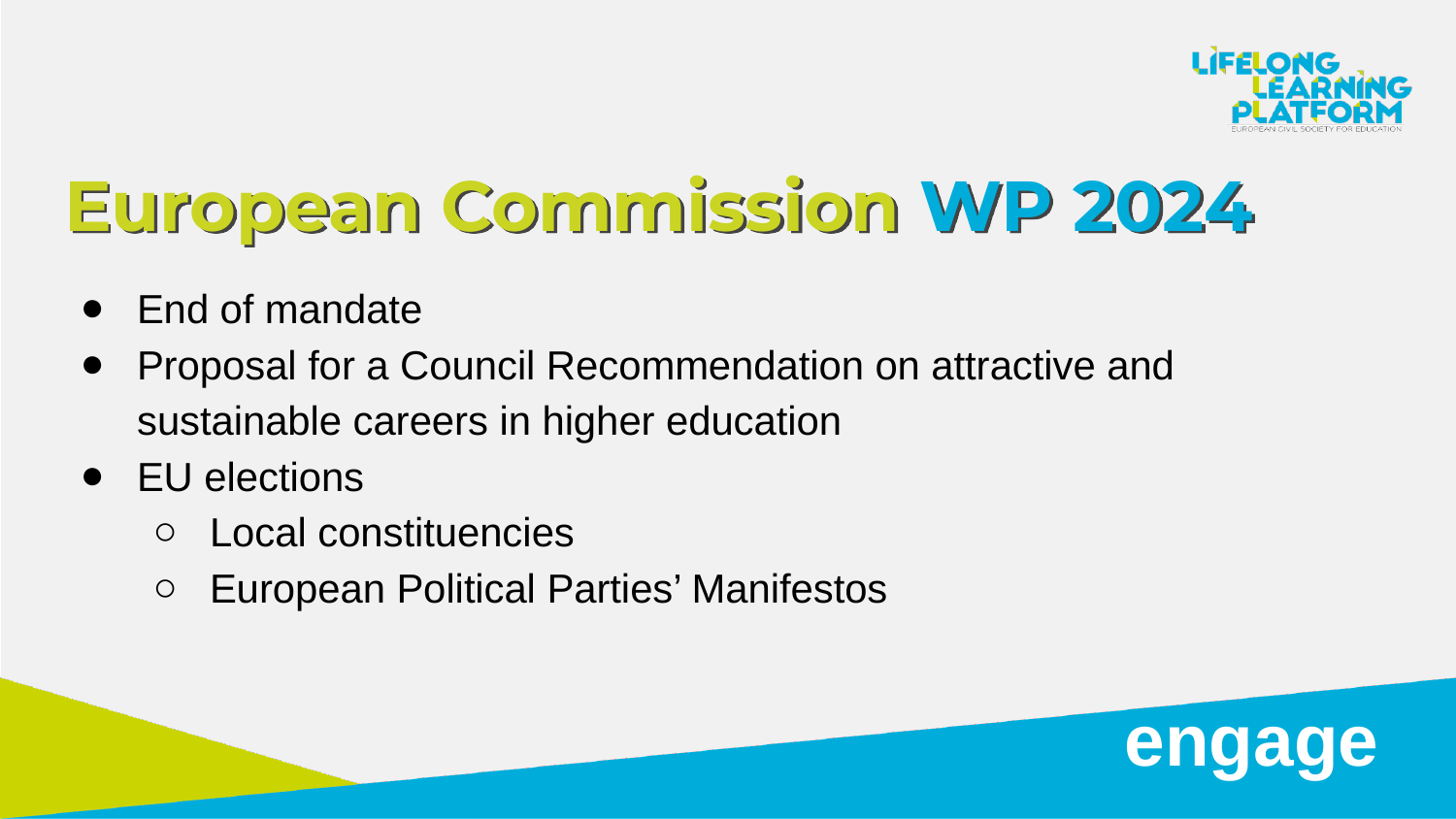

European Commission WP 2024
End of mandate
Proposal for a Council Recommendation on attractive and sustainable careers in higher education
EU elections
Local constituencies
European Political Parties’ Manifestos
engage